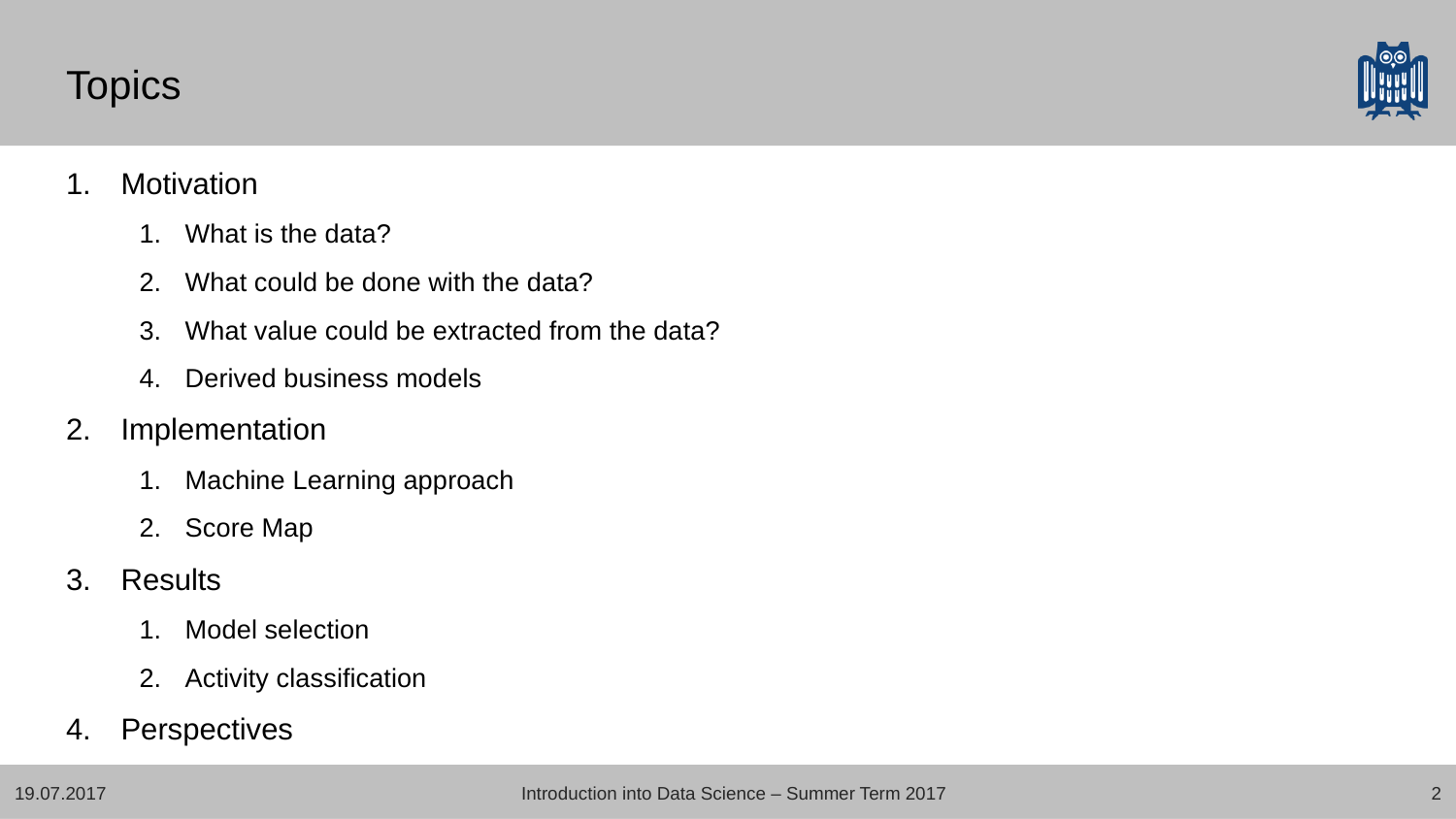

# Topics
Motivation
What is the data?
What could be done with the data?
What value could be extracted from the data?
Derived business models
Implementation
Machine Learning approach
Score Map
Results
Model selection
Activity classification
Perspectives

19.07.2017
Introduction into Data Science – Summer Term 2017
2